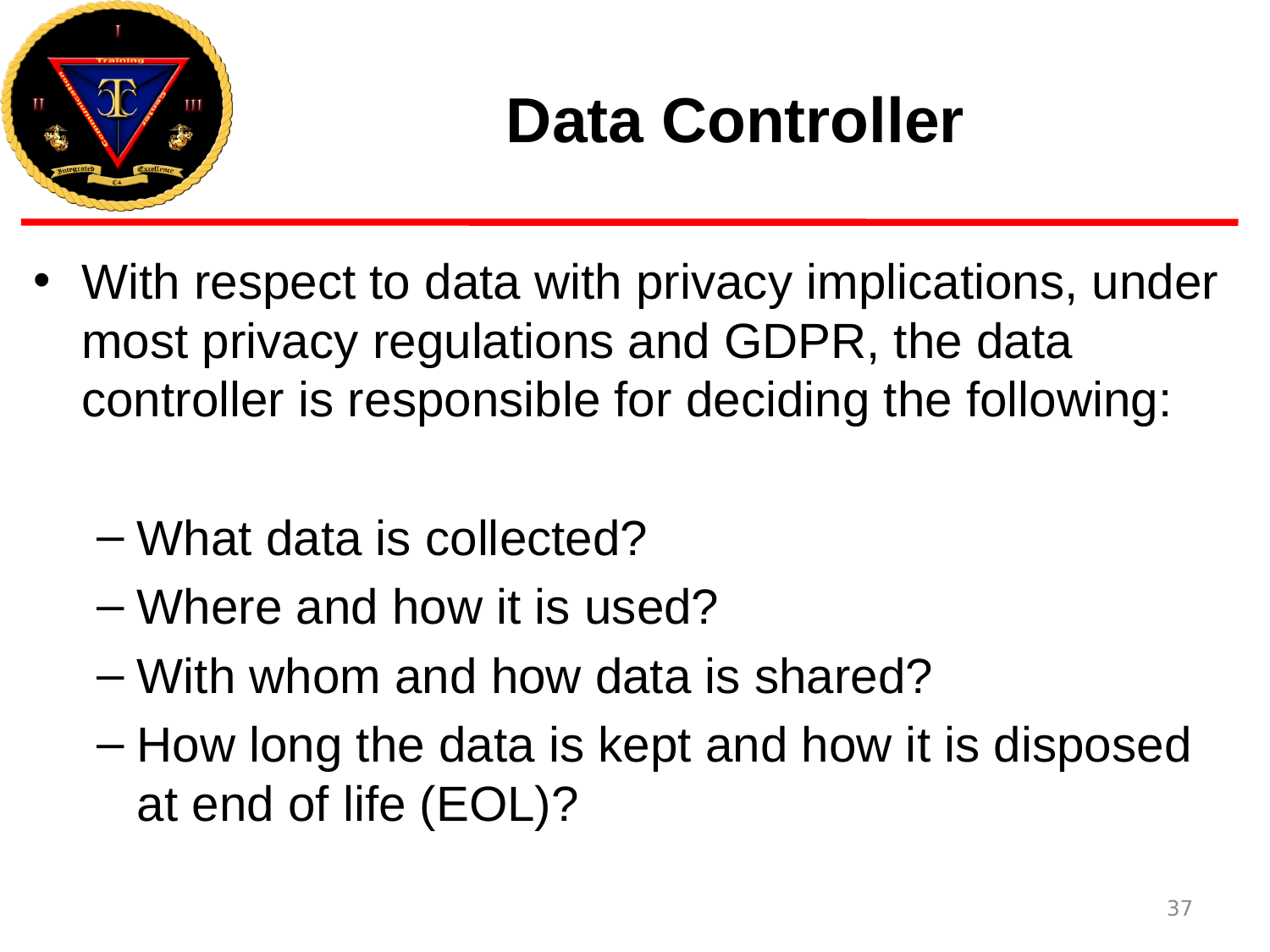

# Data Controller
With respect to data with privacy implications, under most privacy regulations and GDPR, the data controller is responsible for deciding the following:

What data is collected?
Where and how it is used?
With whom and how data is shared?
How long the data is kept and how it is disposed at end of life (EOL)?
37